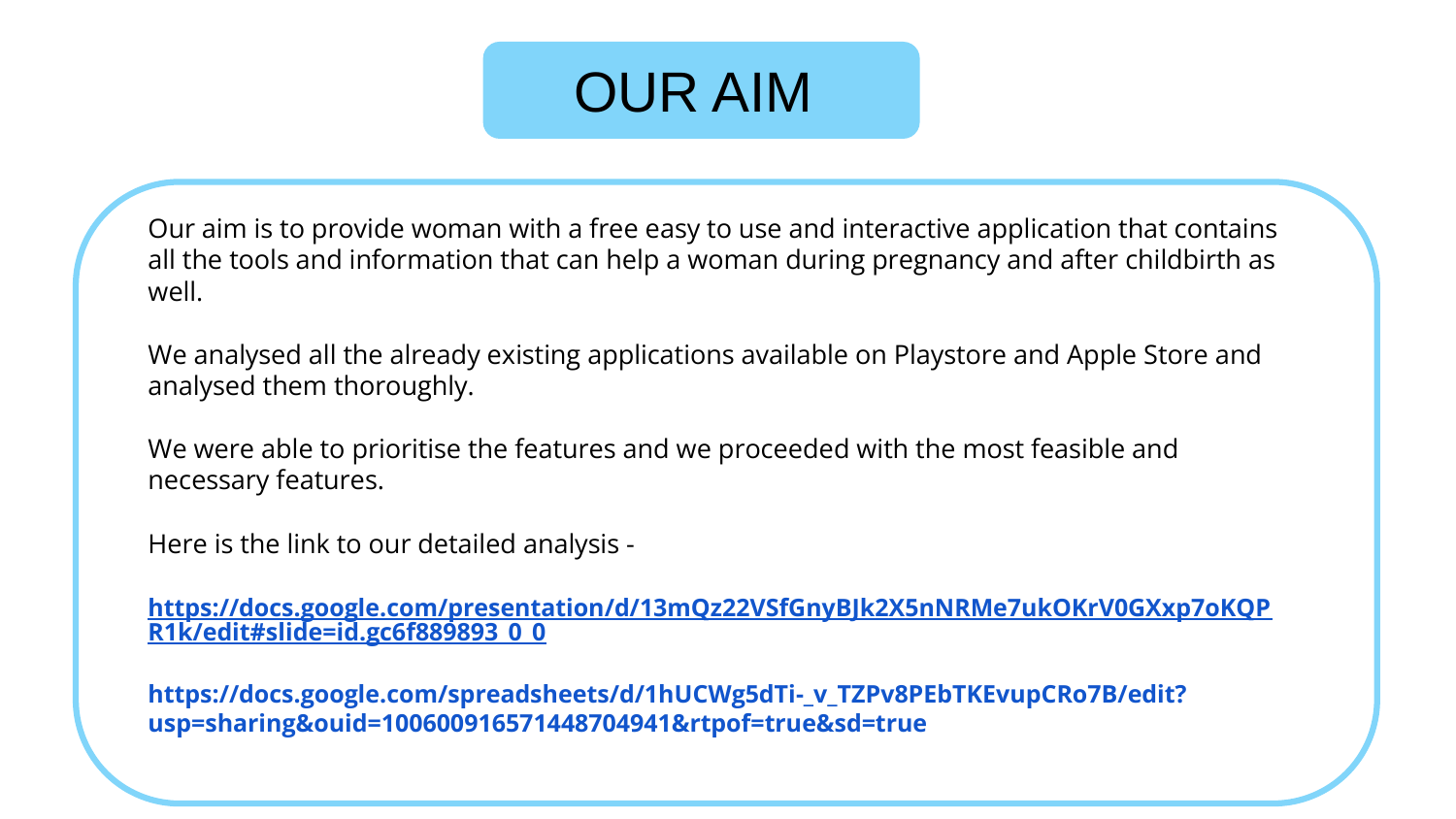

OUR AIM

Our aim is to provide woman with a free easy to use and interactive application that contains all the tools and information that can help a woman during pregnancy and after childbirth as well.

We analysed all the already existing applications available on Playstore and Apple Store and analysed them thoroughly.

We were able to prioritise the features and we proceeded with the most feasible and necessary features.

Here is the link to our detailed analysis -

https://docs.google.com/presentation/d/13mQz22VSfGnyBJk2X5nNRMe7ukOKrV0GXxp7oKQPR1k/edit#slide=id.gc6f889893_0_0

https://docs.google.com/spreadsheets/d/1hUCWg5dTi-_v_TZPv8PEbTKEvupCRo7B/edit?usp=sharing&ouid=100600916571448704941&rtpof=true&sd=true